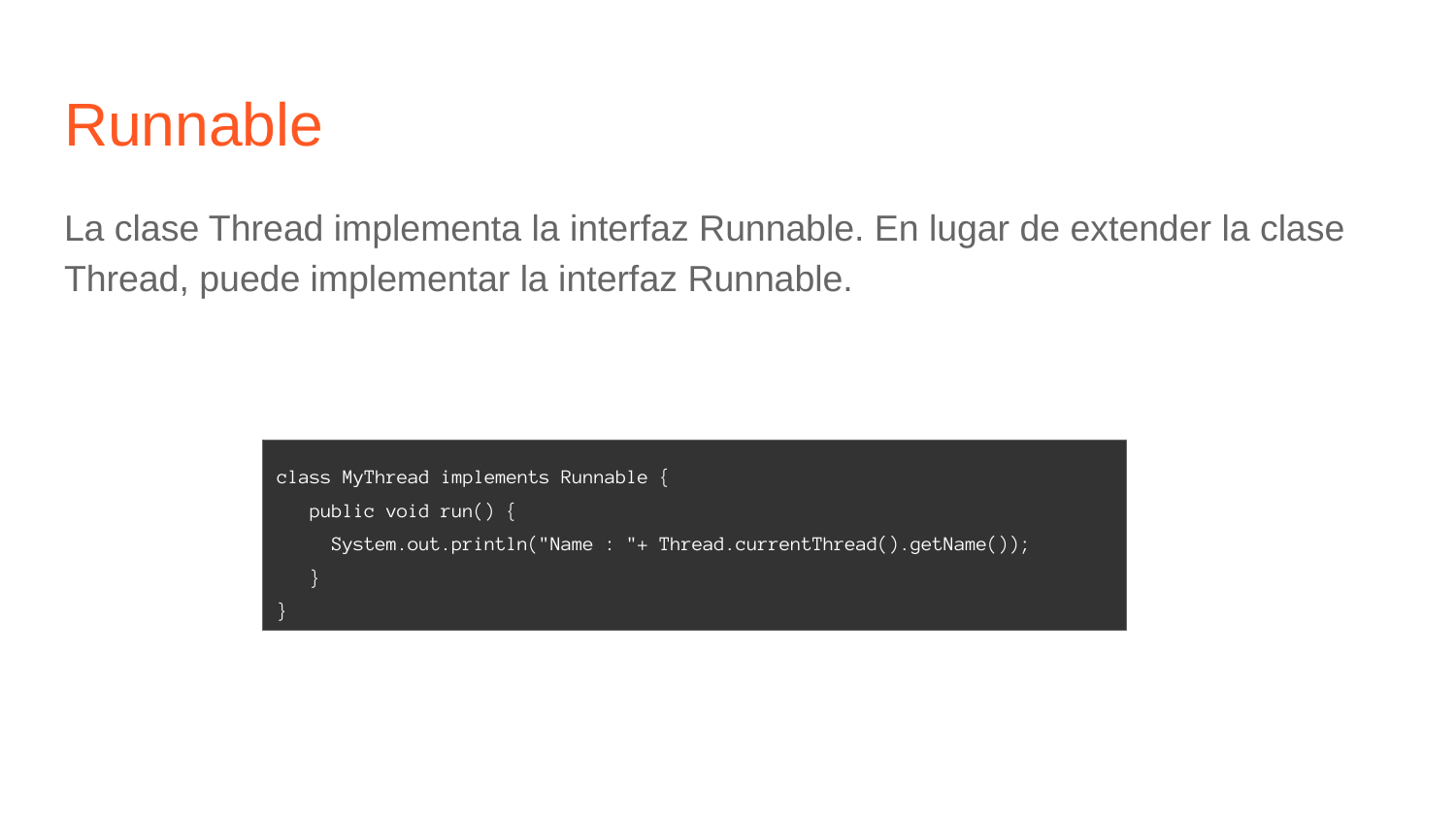

# Runnable
La clase Thread implementa la interfaz Runnable. En lugar de extender la clase Thread, puede implementar la interfaz Runnable.

class MyThread implements Runnable {
   public void run() {
     System.out.println("Name : "+ Thread.currentThread().getName());
   }
}